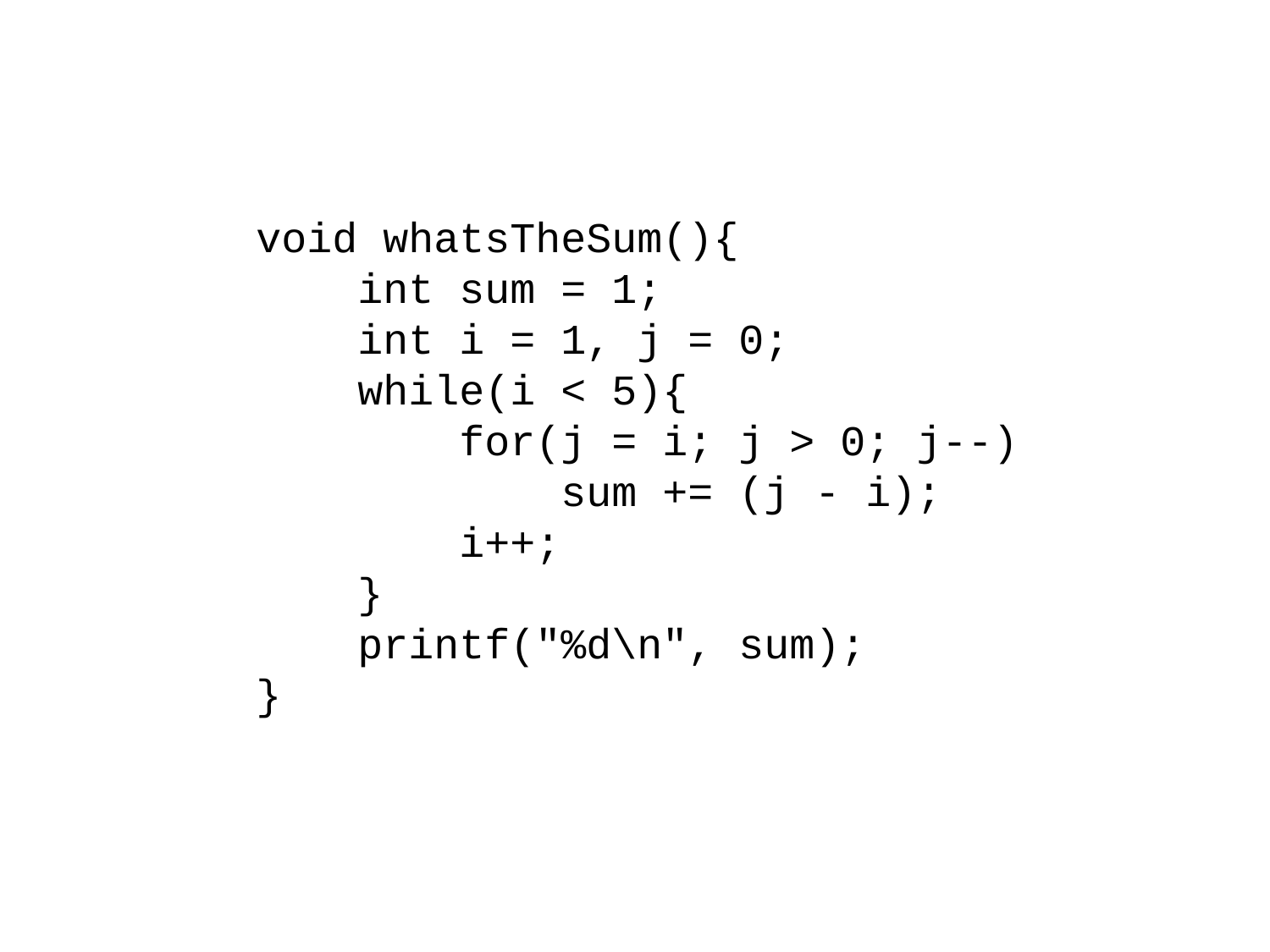

void whatsTheSum(){
    int sum = 1;
    int i = 1, j = 0;
    while(i < 5){
        for(j = i; j > 0; j--)
            sum += (j - i);
        i++;
    }
    printf("%d\n", sum);
}